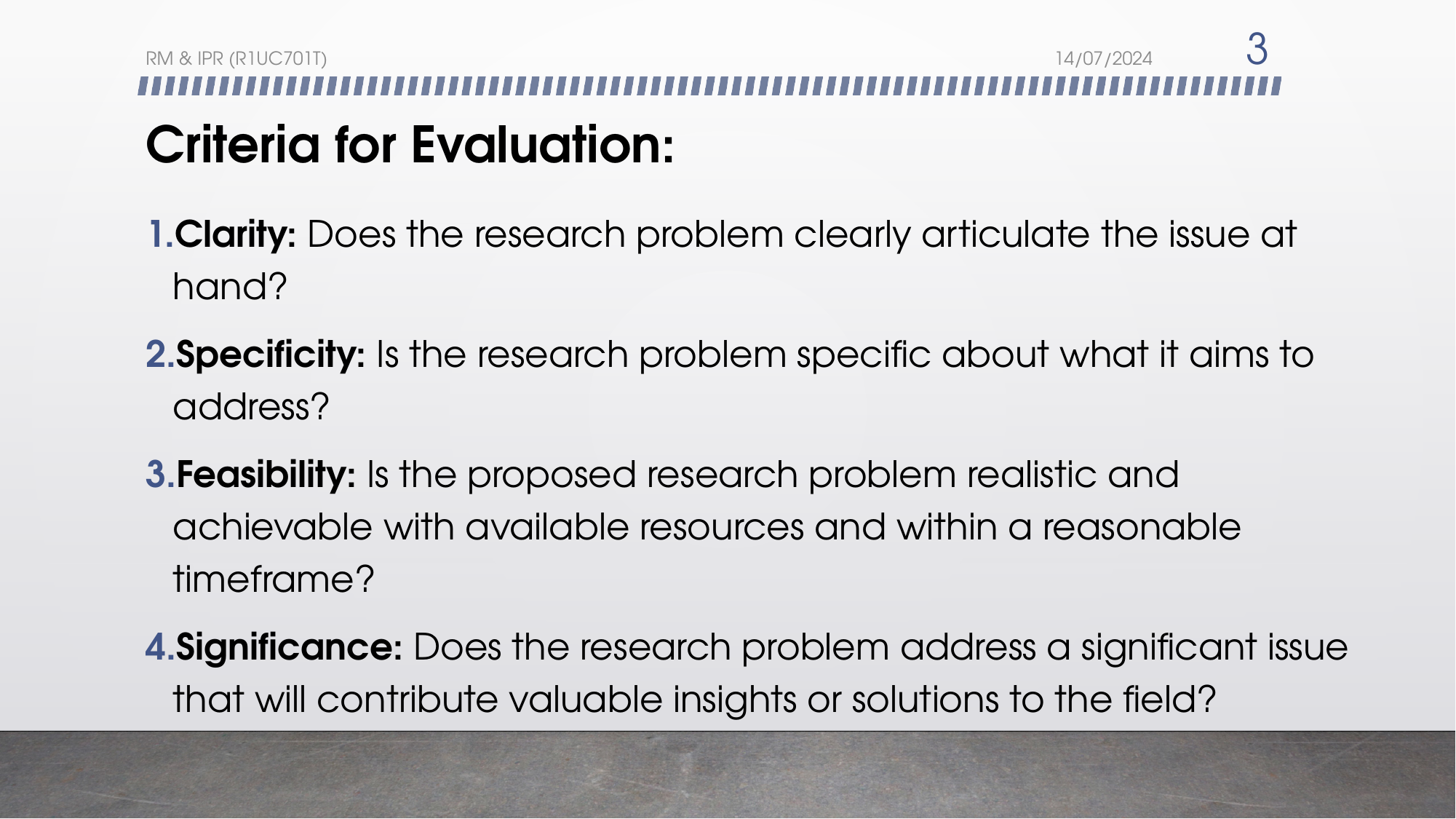

3
RM & IPR (R1UC701T)
14/07/2024
# Criteria for Evaluation:
Clarity: Does the research problem clearly articulate the issue at hand?
Specificity: Is the research problem specific about what it aims to address?
Feasibility: Is the proposed research problem realistic and achievable with available resources and within a reasonable timeframe?
Significance: Does the research problem address a significant issue that will contribute valuable insights or solutions to the field?